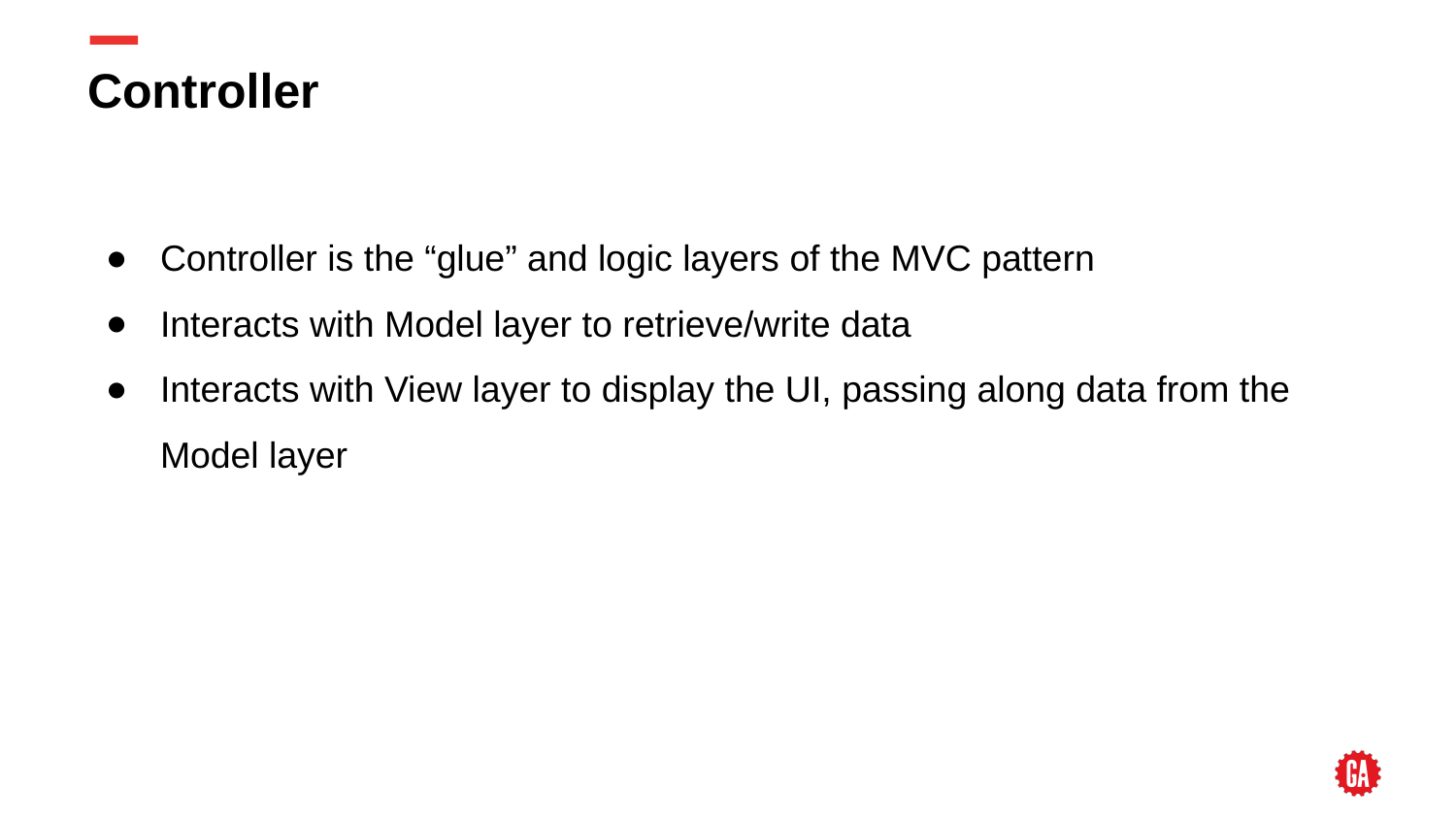

# Controller
Controller is the “glue” and logic layers of the MVC pattern
Interacts with Model layer to retrieve/write data
Interacts with View layer to display the UI, passing along data from the Model layer